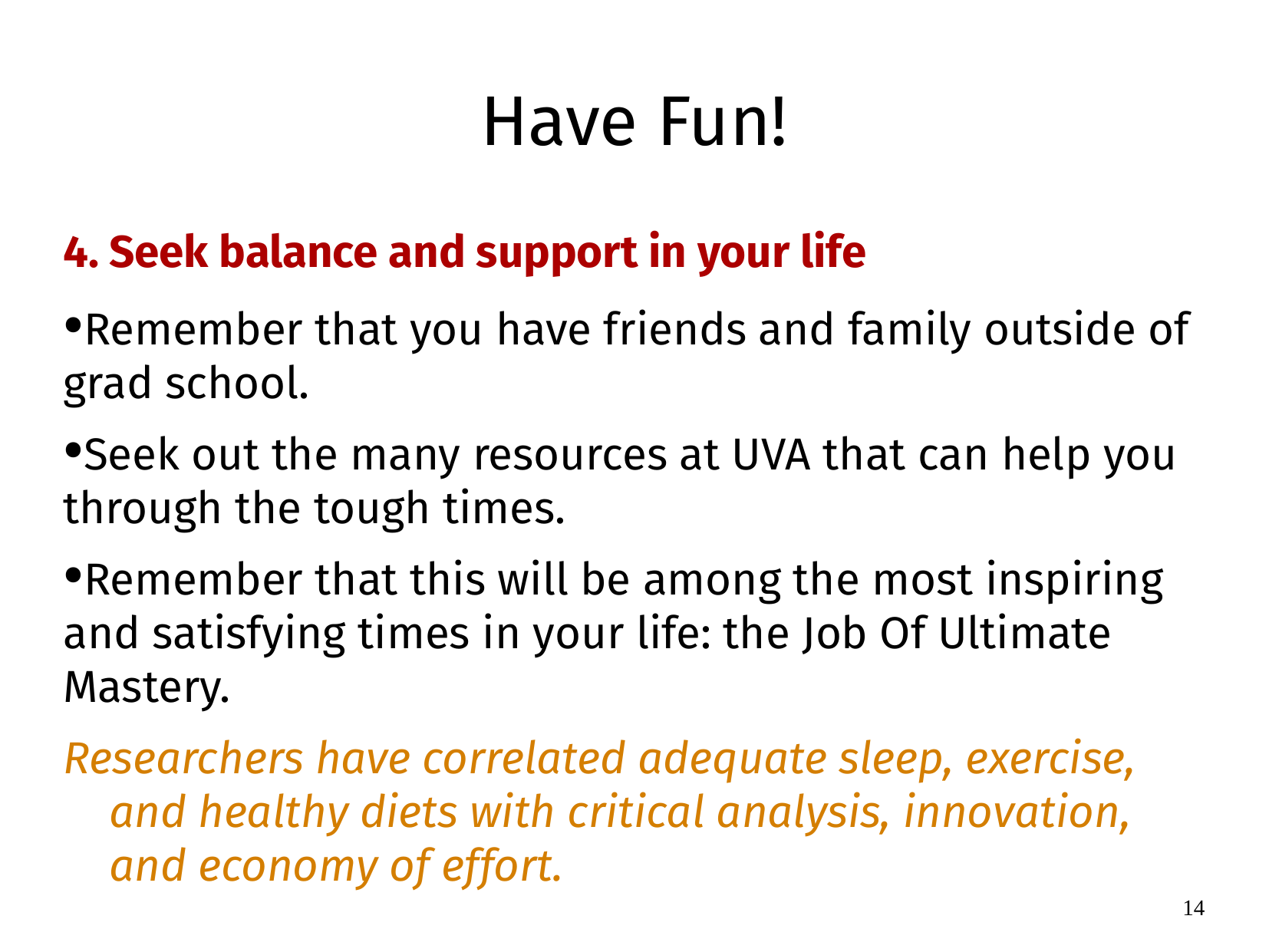

Have Fun!
4.	Seek balance and support in your life
Remember that you have friends and family outside of grad school.
Seek out the many resources at UVA that can help you through the tough times.
Remember that this will be among the most inspiring and satisfying times in your life: the Job Of Ultimate Mastery.
Researchers have correlated adequate sleep, exercise, and healthy diets with critical analysis, innovation, and economy of effort.

14